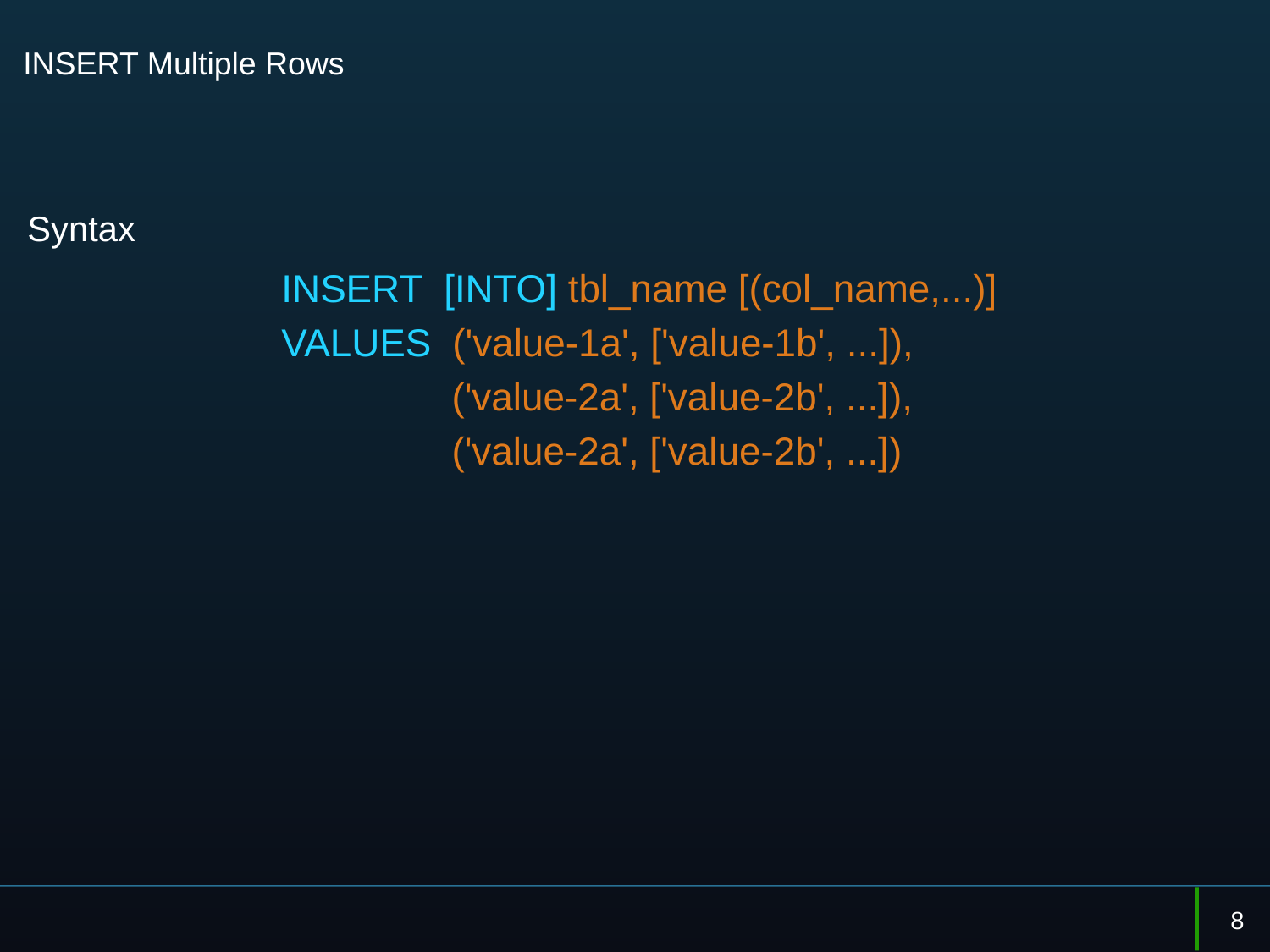

# INSERT Multiple Rows
Syntax
		INSERT [INTO] tbl_name [(col_name,...)]
		VALUES ('value-1a', ['value-1b', ...]),
	      		    ('value-2a', ['value-2b', ...]),
	      		    ('value-2a', ['value-2b', ...])

8